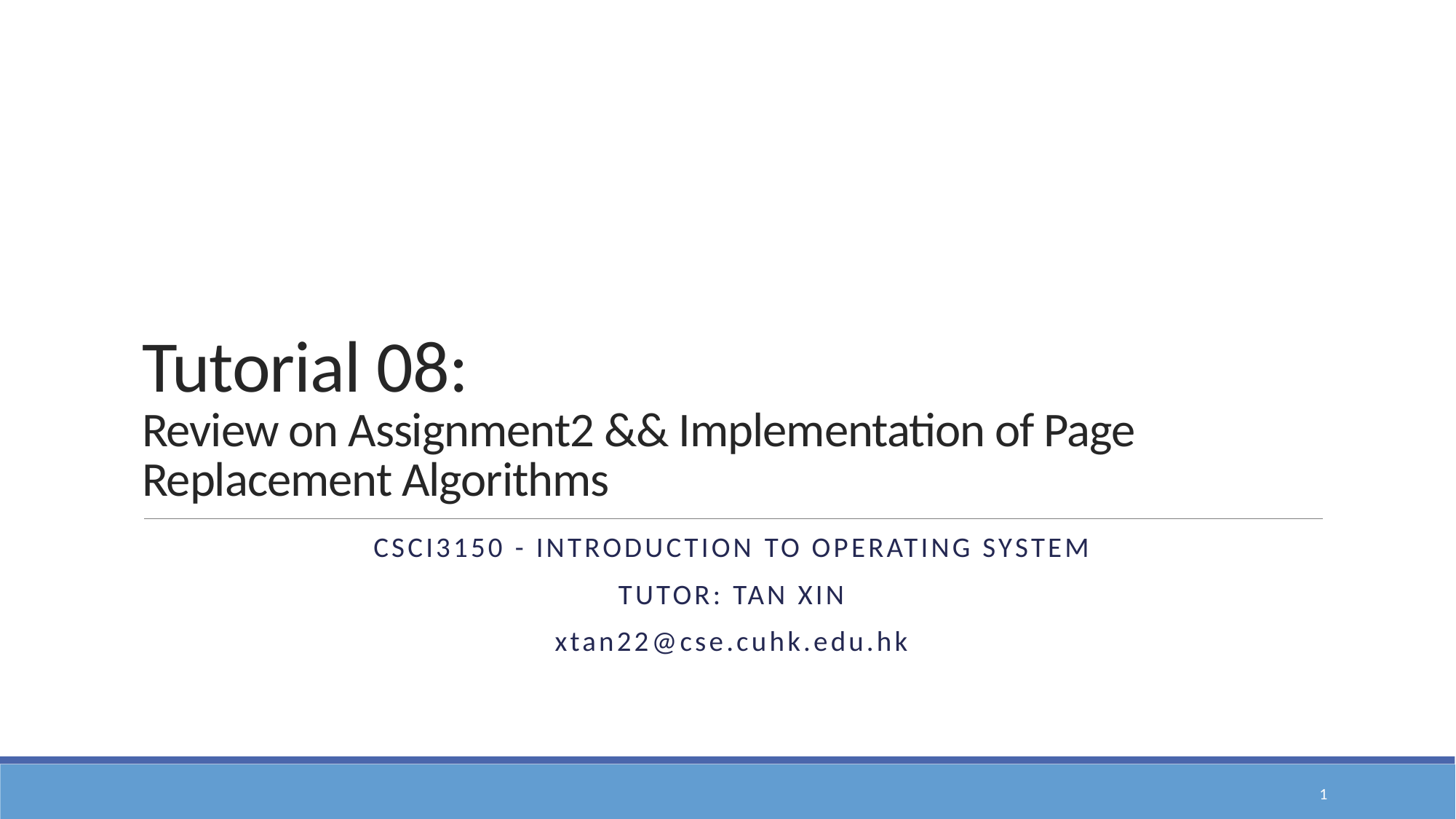

# Tutorial 08: Review on Assignment2 && Implementation of Page Replacement Algorithms
CSCI3150 - Introduction to operating system
Tutor: TAN Xin
xtan22@cse.cuhk.edu.hk

1